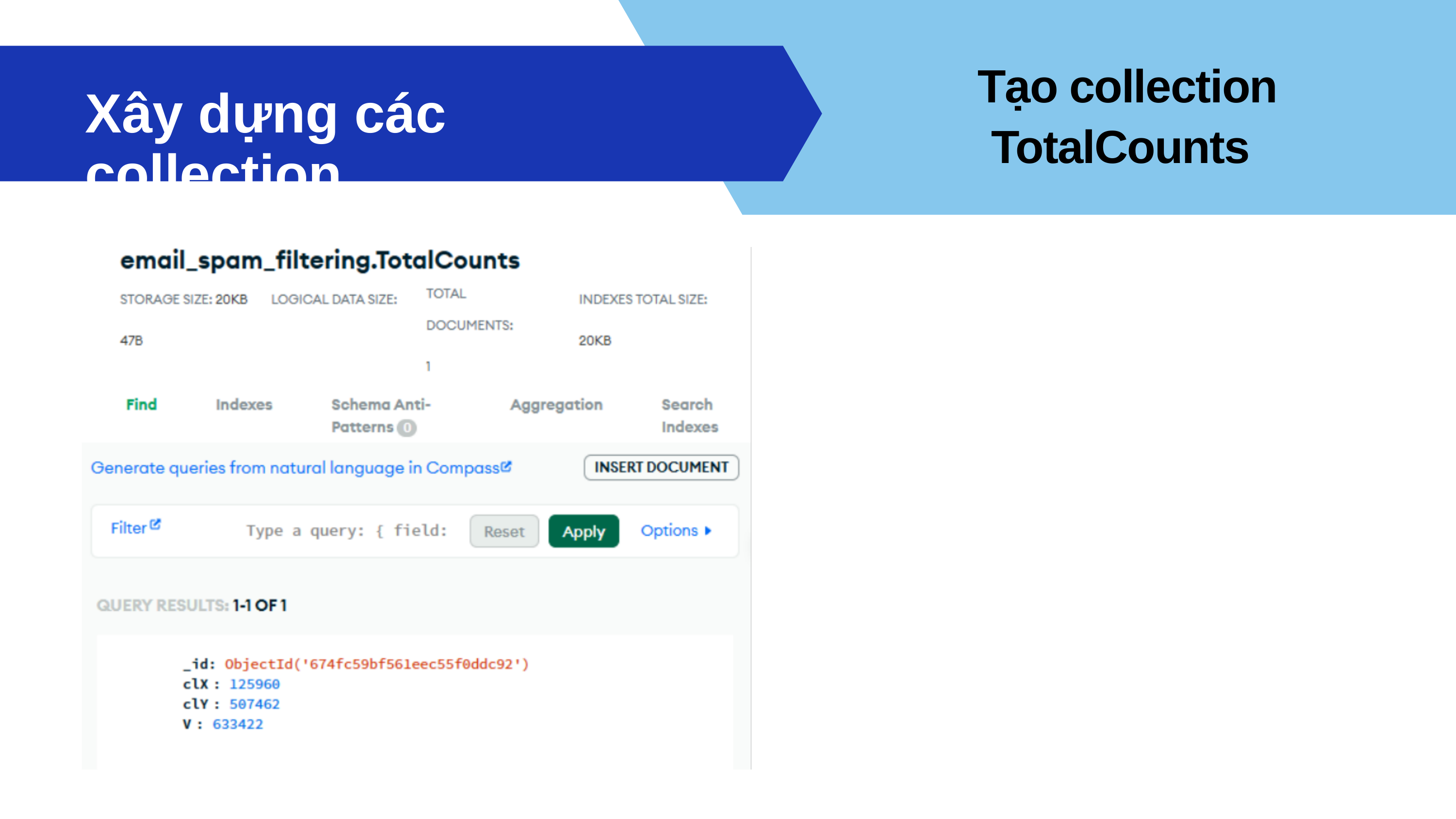

Xây dựng các collection
 Tạo collection TotalCounts